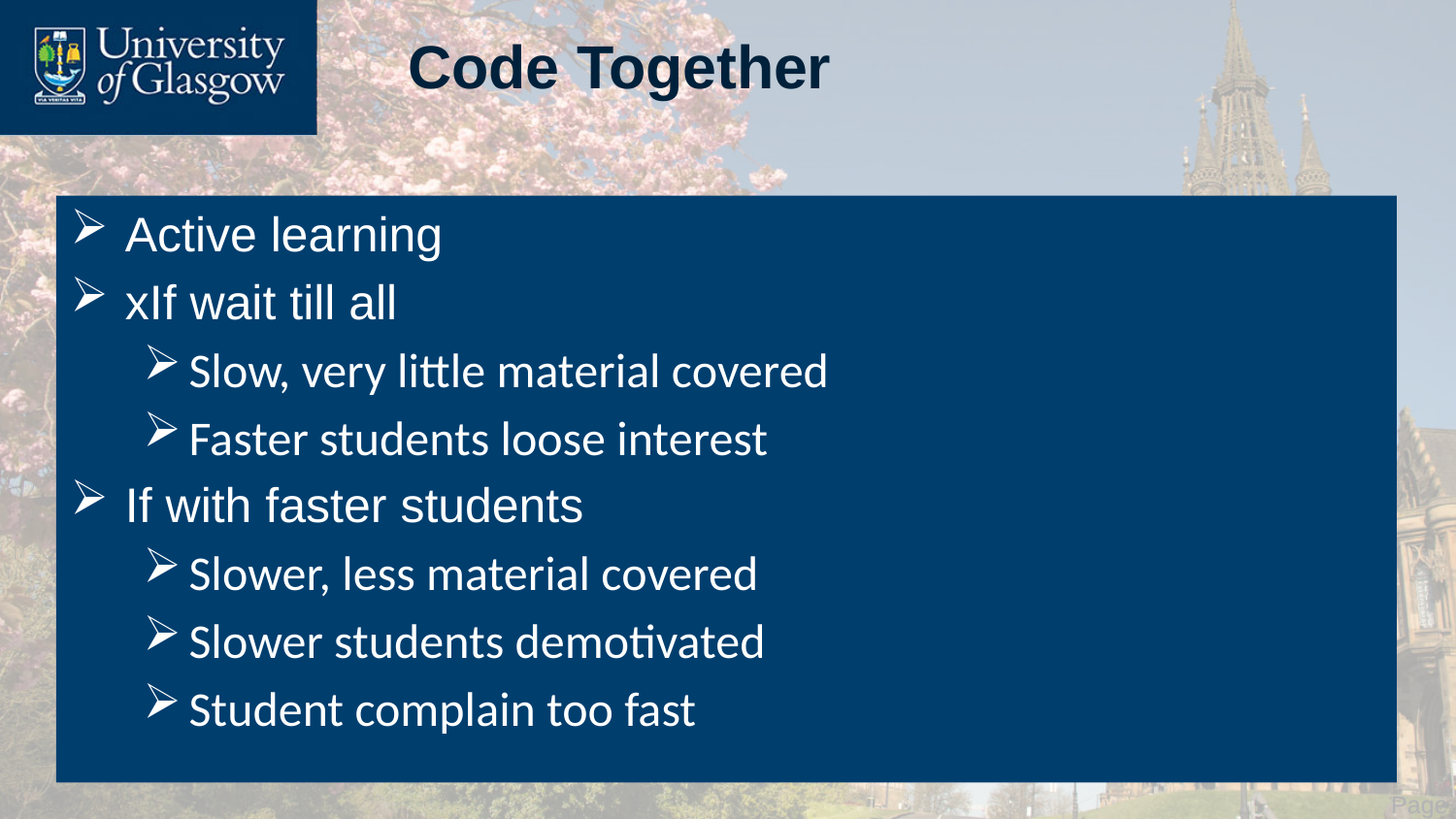

# Code Together
Active learning
xIf wait till all
Slow, very little material covered
Faster students loose interest
If with faster students
Slower, less material covered
Slower students demotivated
Student complain too fast
 Page 6